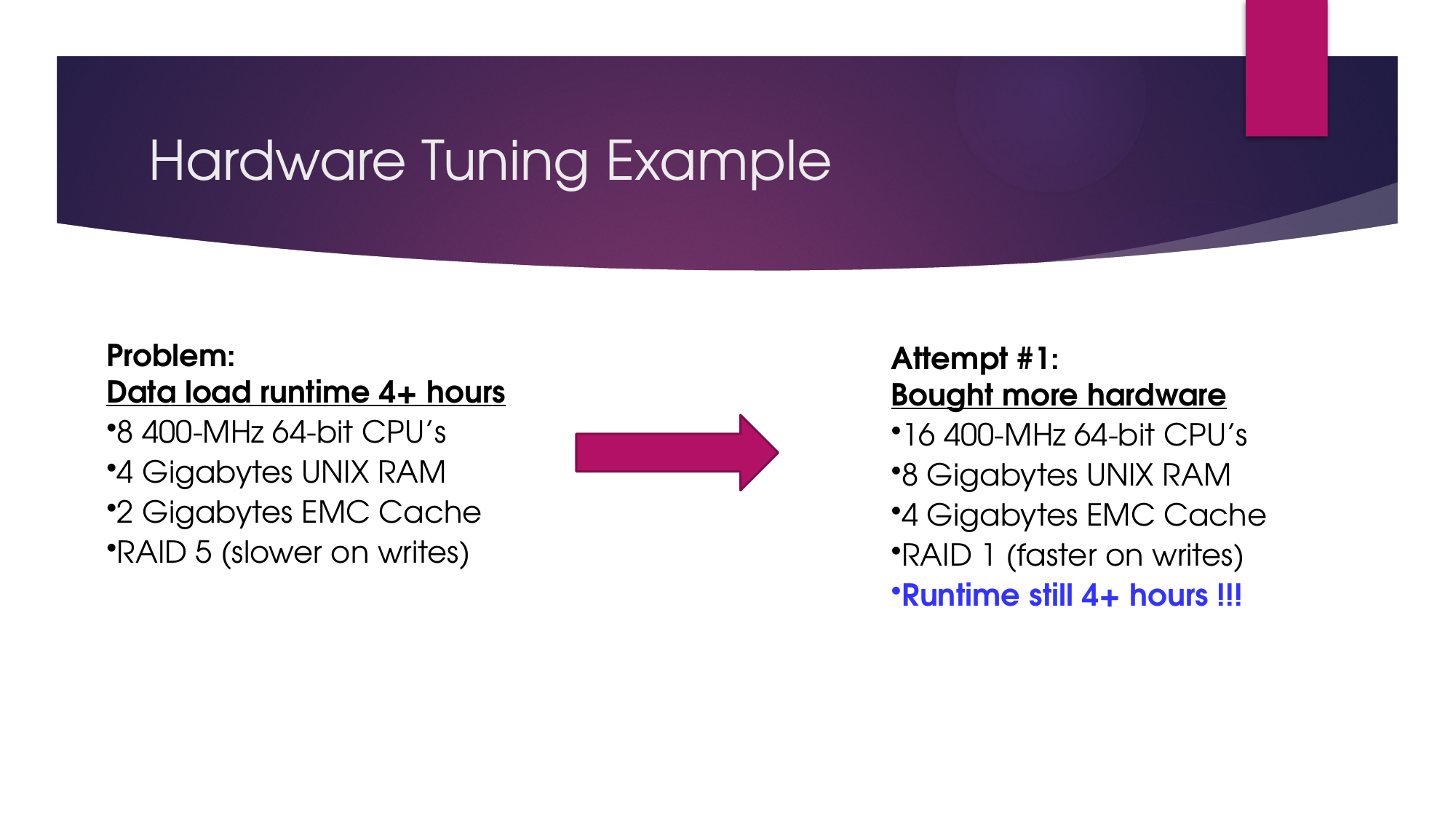

# Hardware Tuning Example
Problem:
Data load runtime 4+ hours
8 400-MHz 64-bit CPU’s
4 Gigabytes UNIX RAM
2 Gigabytes EMC Cache
RAID 5 (slower on writes)
Attempt #1:
Bought more hardware
16 400-MHz 64-bit CPU’s
8 Gigabytes UNIX RAM
4 Gigabytes EMC Cache
RAID 1 (faster on writes)
Runtime still 4+ hours !!!